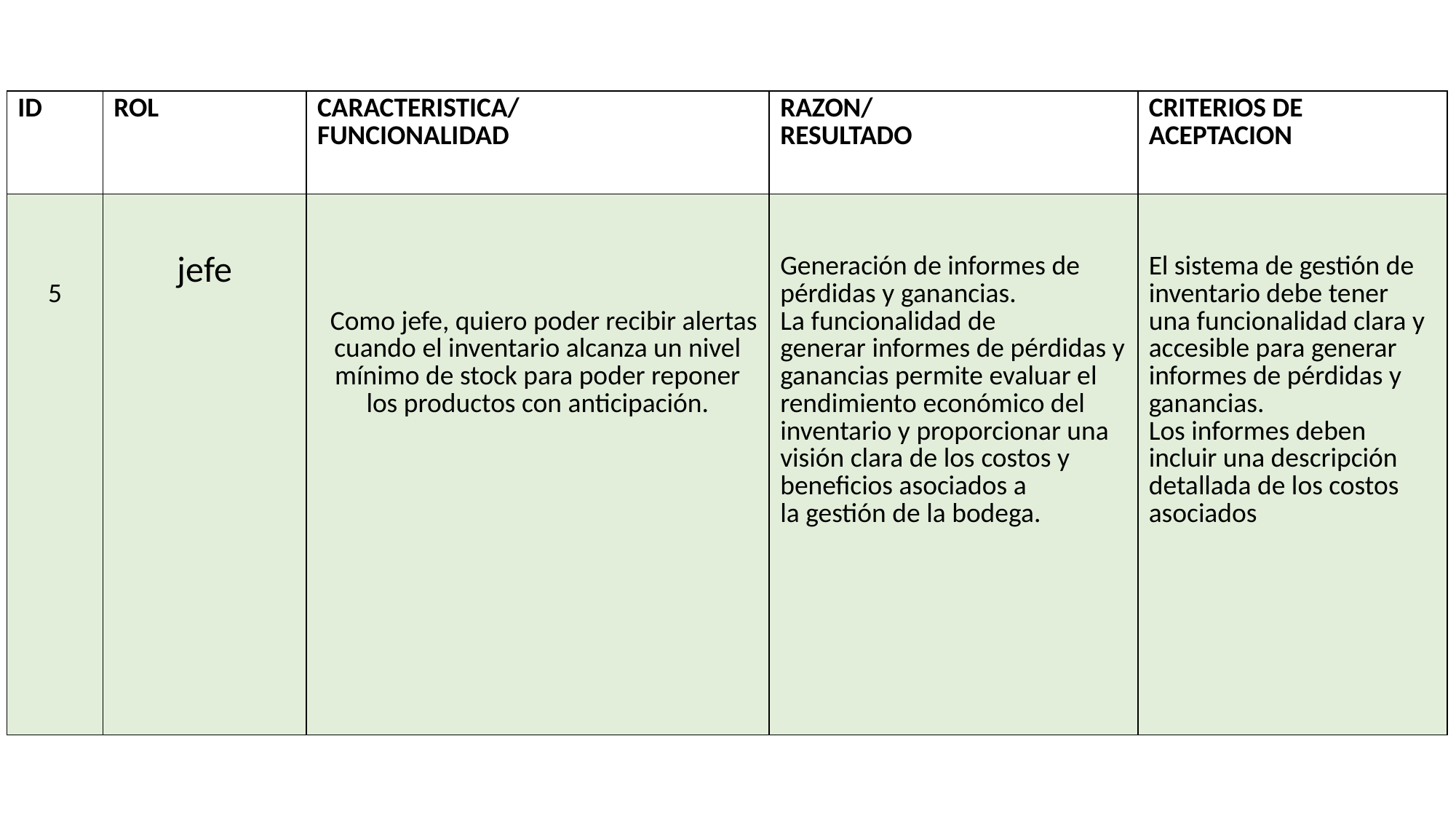

| ID | ROL | CARACTERISTICA/ FUNCIONALIDAD | RAZON/ RESULTADO | CRITERIOS DE ACEPTACION |
| --- | --- | --- | --- | --- |
| 5 | jefe | Como jefe, quiero poder recibir alertas cuando el inventario alcanza un nivel mínimo de stock para poder reponer los productos con anticipación. | Generación de informes de pérdidas y ganancias. La funcionalidad de generar informes de pérdidas y ganancias permite evaluar el rendimiento económico del inventario y proporcionar una visión clara de los costos y beneficios asociados a la gestión de la bodega. | El sistema de gestión de inventario debe tener una funcionalidad clara y accesible para generar informes de pérdidas y ganancias. Los informes deben incluir una descripción detallada de los costos asociados |